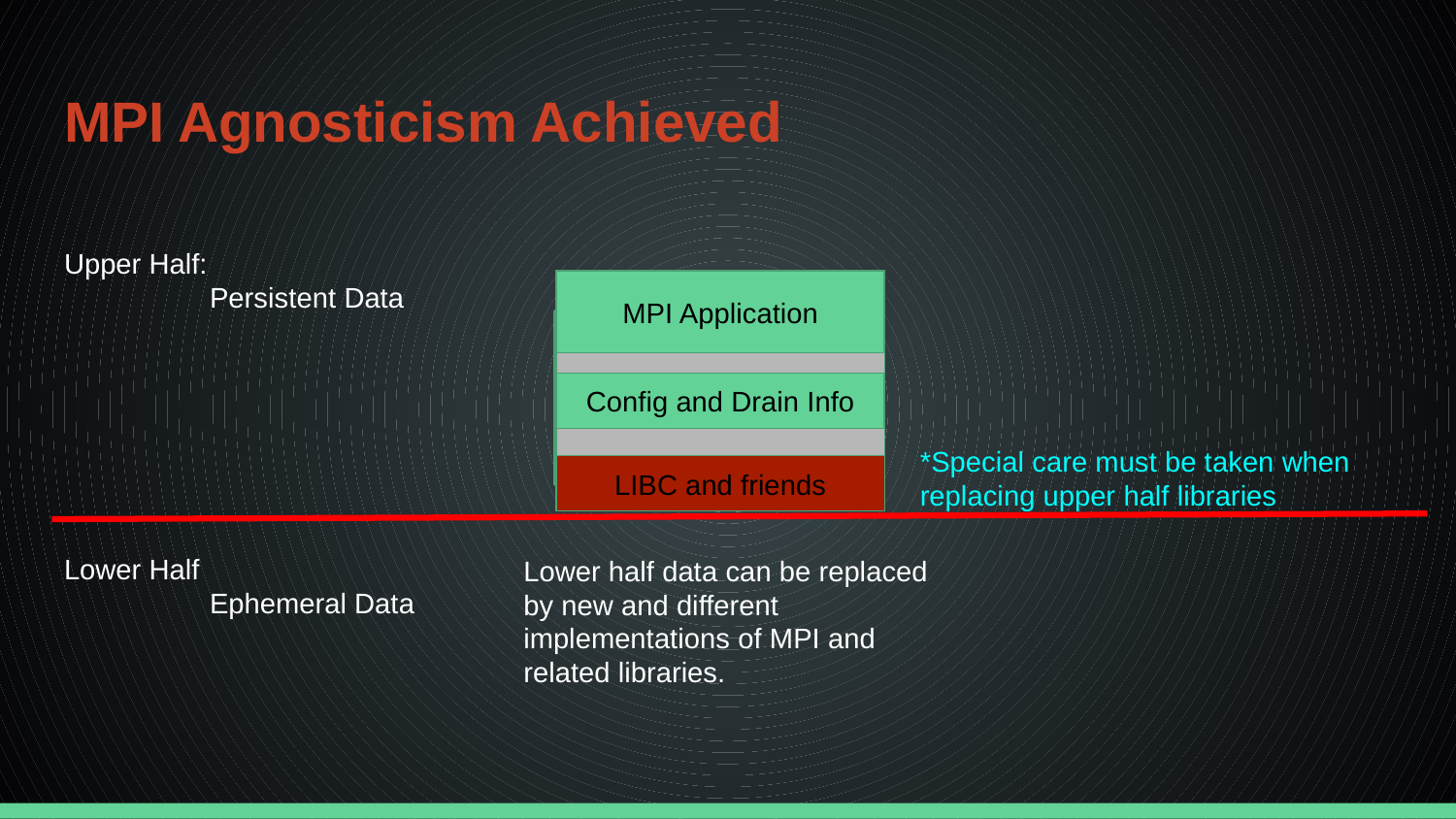

# MPI Agnosticism Achieved
Upper Half:
	Persistent Data

Lower Half
	Ephemeral Data

MPI Application
Config and Drain Info
*Special care must be taken when replacing upper half libraries
LIBC and friends
Lower half data can be replaced by new and different implementations of MPI and related libraries.